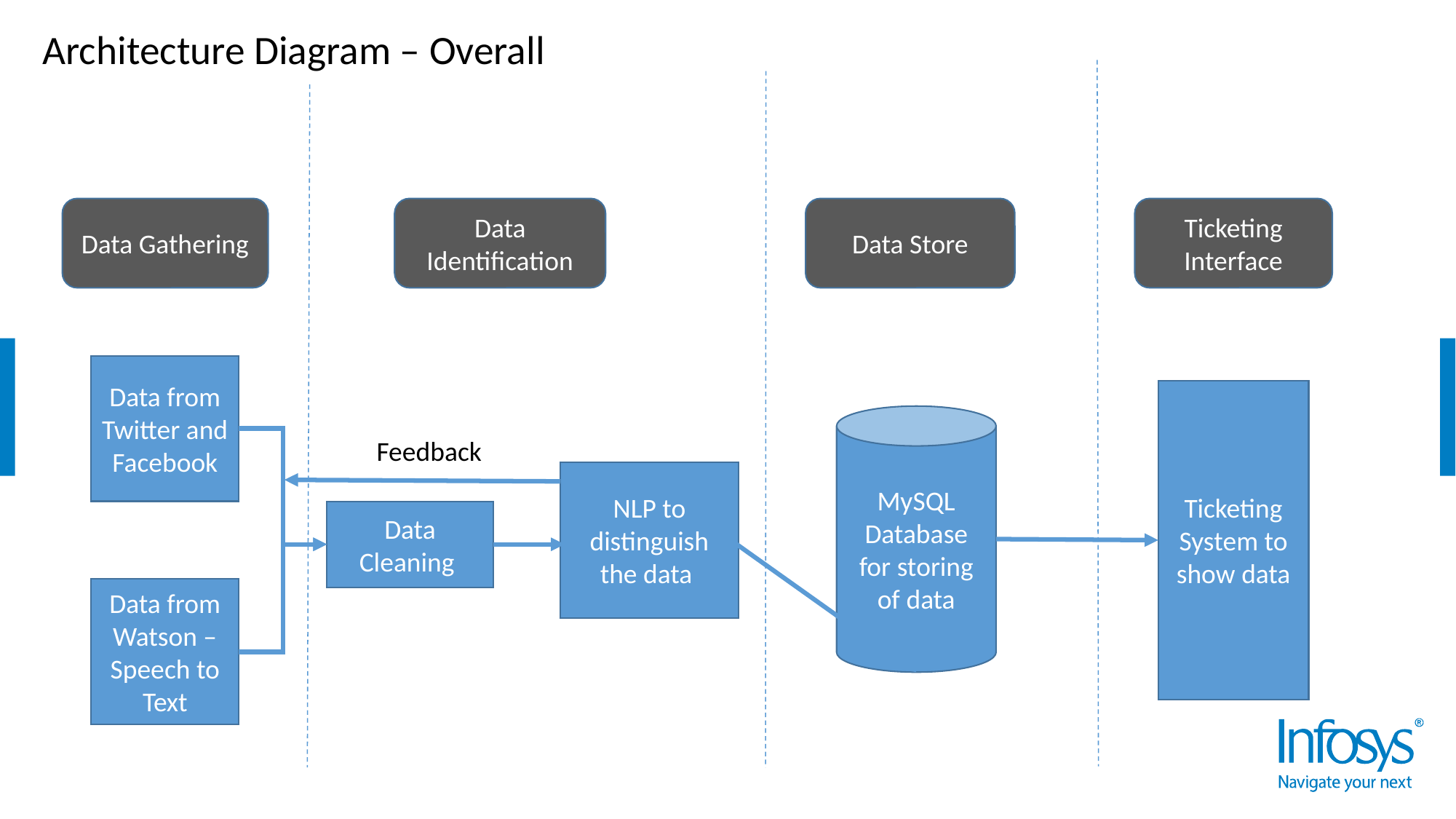

# Architecture Diagram – Overall
Data Gathering
Data Identification
Data Store
Ticketing Interface
Data from Twitter and Facebook
Ticketing System to show data
MySQL Database for storing of data
Feedback
NLP to distinguish the data
Data Cleaning
Data from Watson – Speech to Text